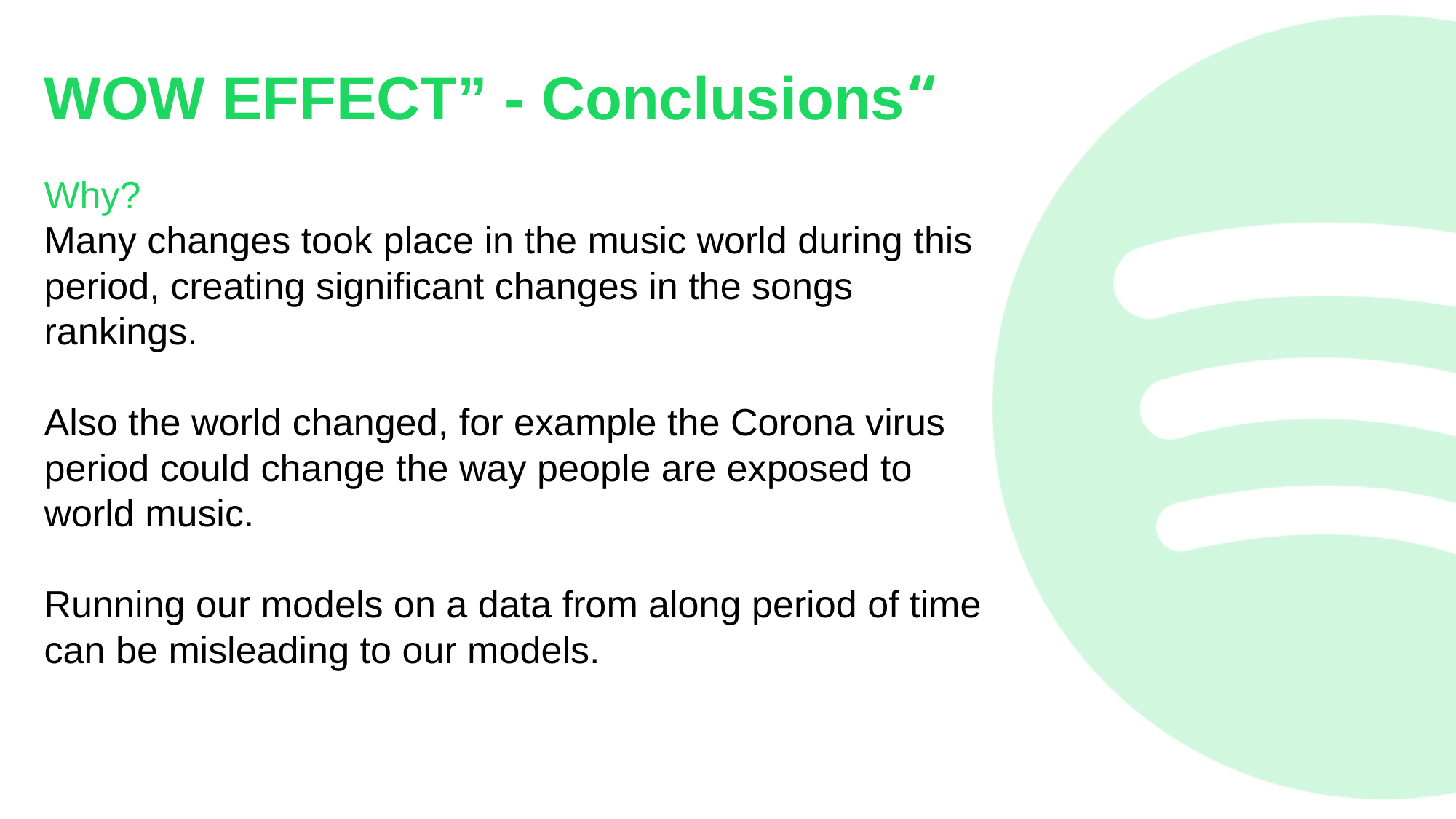

“WOW EFFECT” - Conclusions
Why?
Many changes took place in the music world during this period, creating significant changes in the songs rankings.

Also the world changed, for example the Corona virus period could change the way people are exposed to world music.

Running our models on a data from along period of time can be misleading to our models.